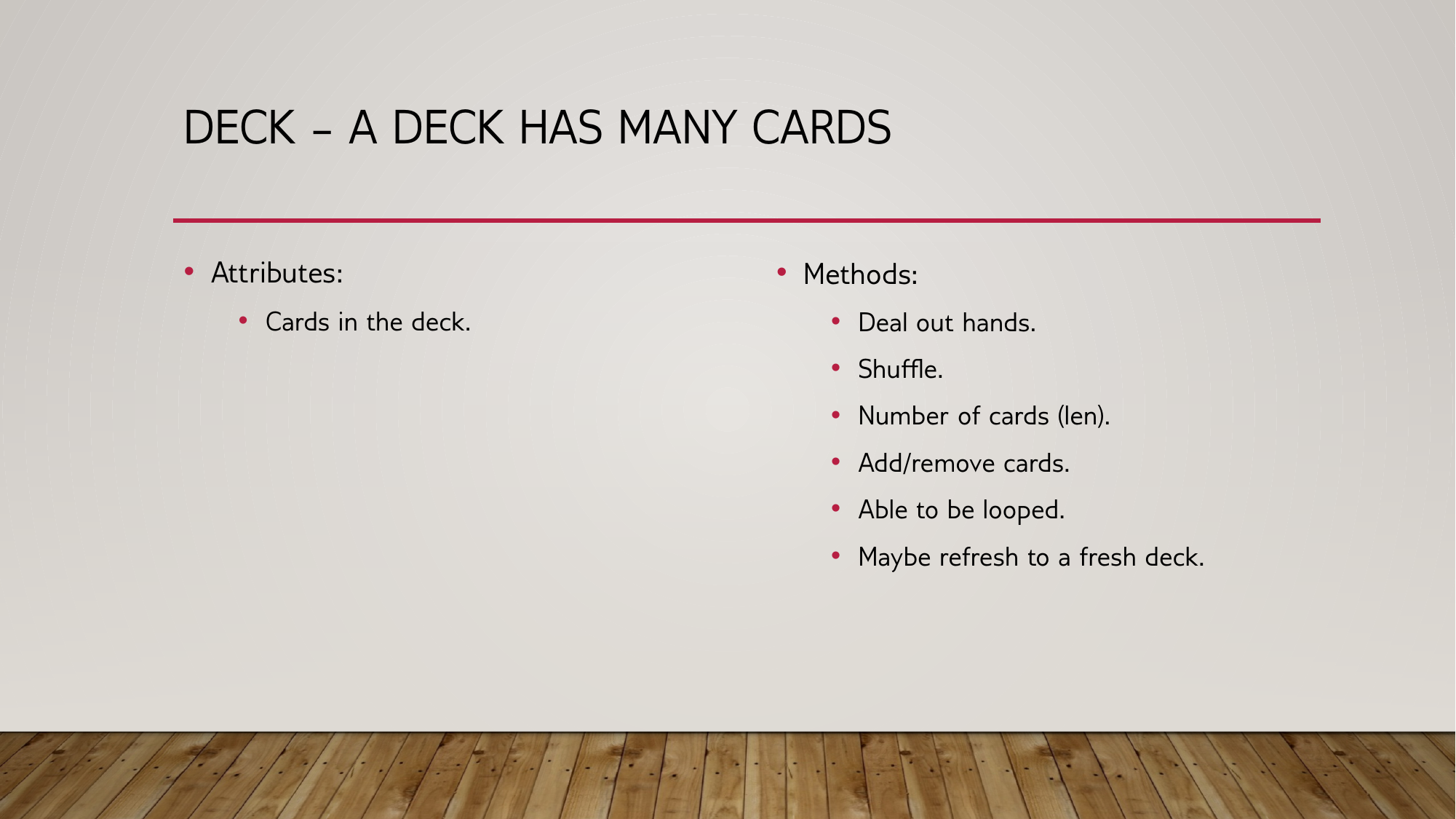

# Deck – a deck Has many Cards
Attributes:
Cards in the deck.
Methods:
Deal out hands.
Shuffle.
Number of cards (len).
Add/remove cards.
Able to be looped.
Maybe refresh to a fresh deck.